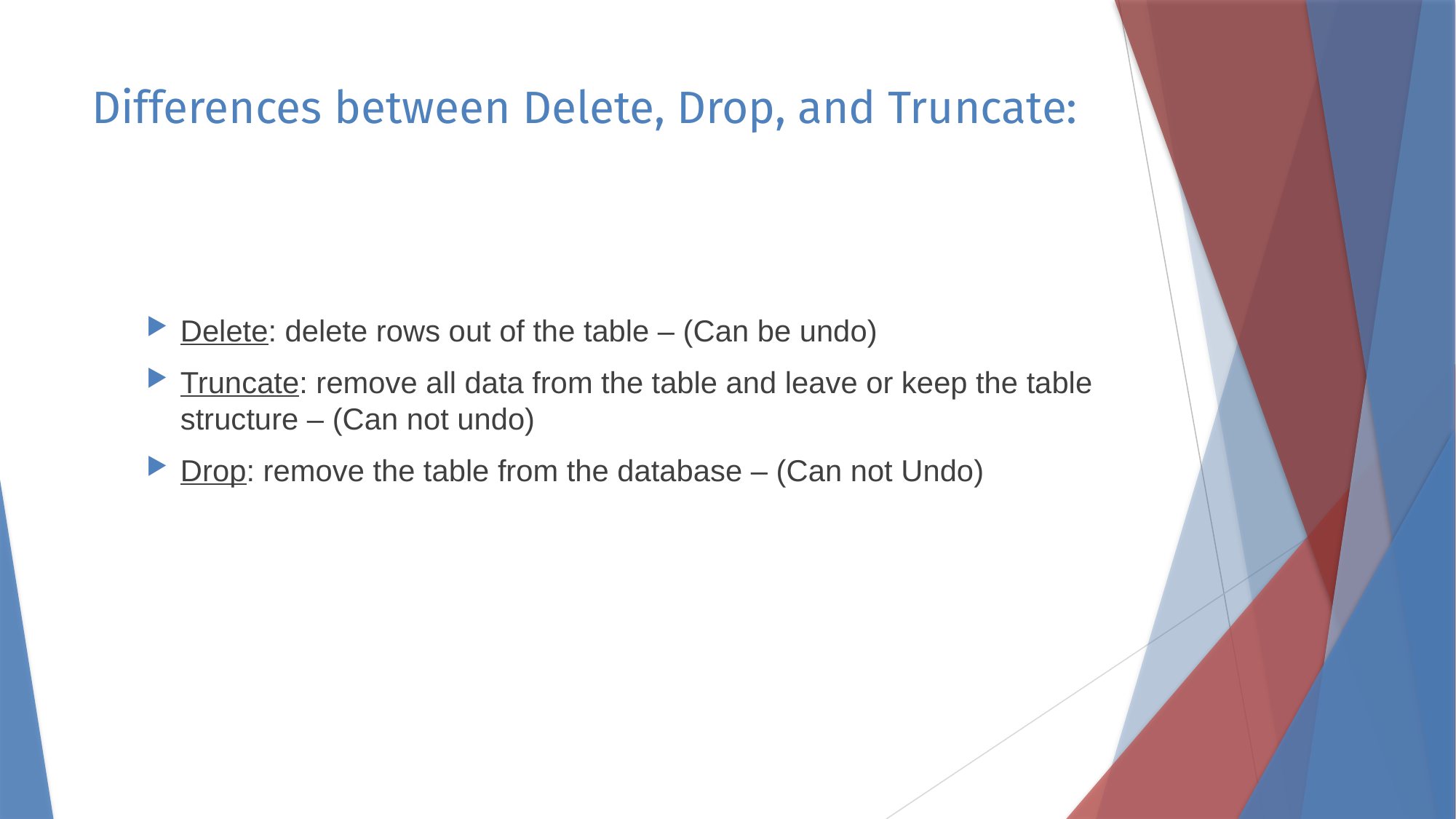

# Differences between Delete, Drop, and Truncate:

Delete: delete rows out of the table – (Can be undo)
Truncate: remove all data from the table and leave or keep the table structure – (Can not undo)
Drop: remove the table from the database – (Can not Undo)